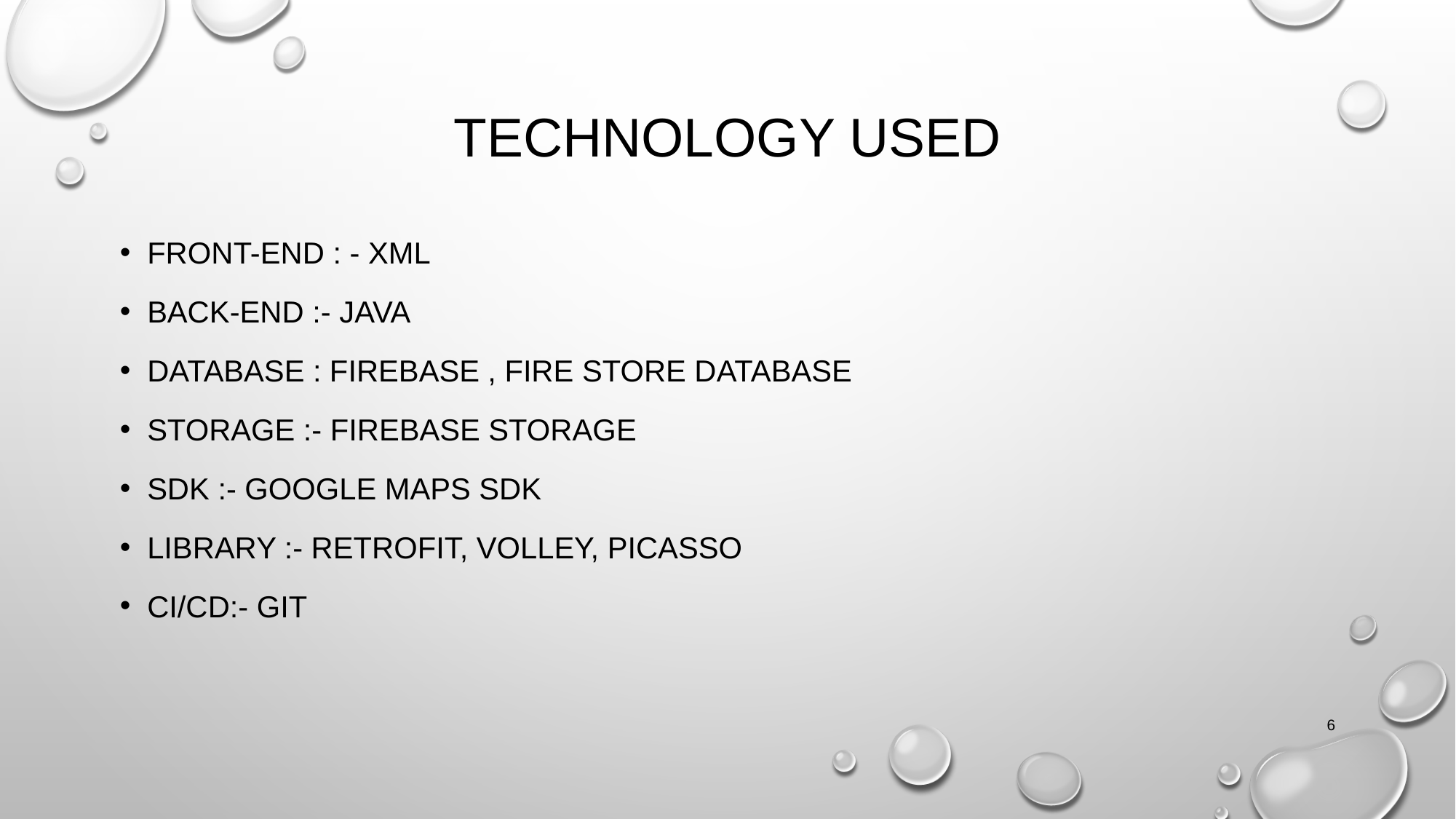

# Technology Used
Front-End : - XML
Back-End :- Java
Database : Firebase , Fire Store database
Storage :- Firebase storage
SDK :- Google Maps SDk
Library :- Retrofit, volley, Picasso
Ci/cd:- Git
6